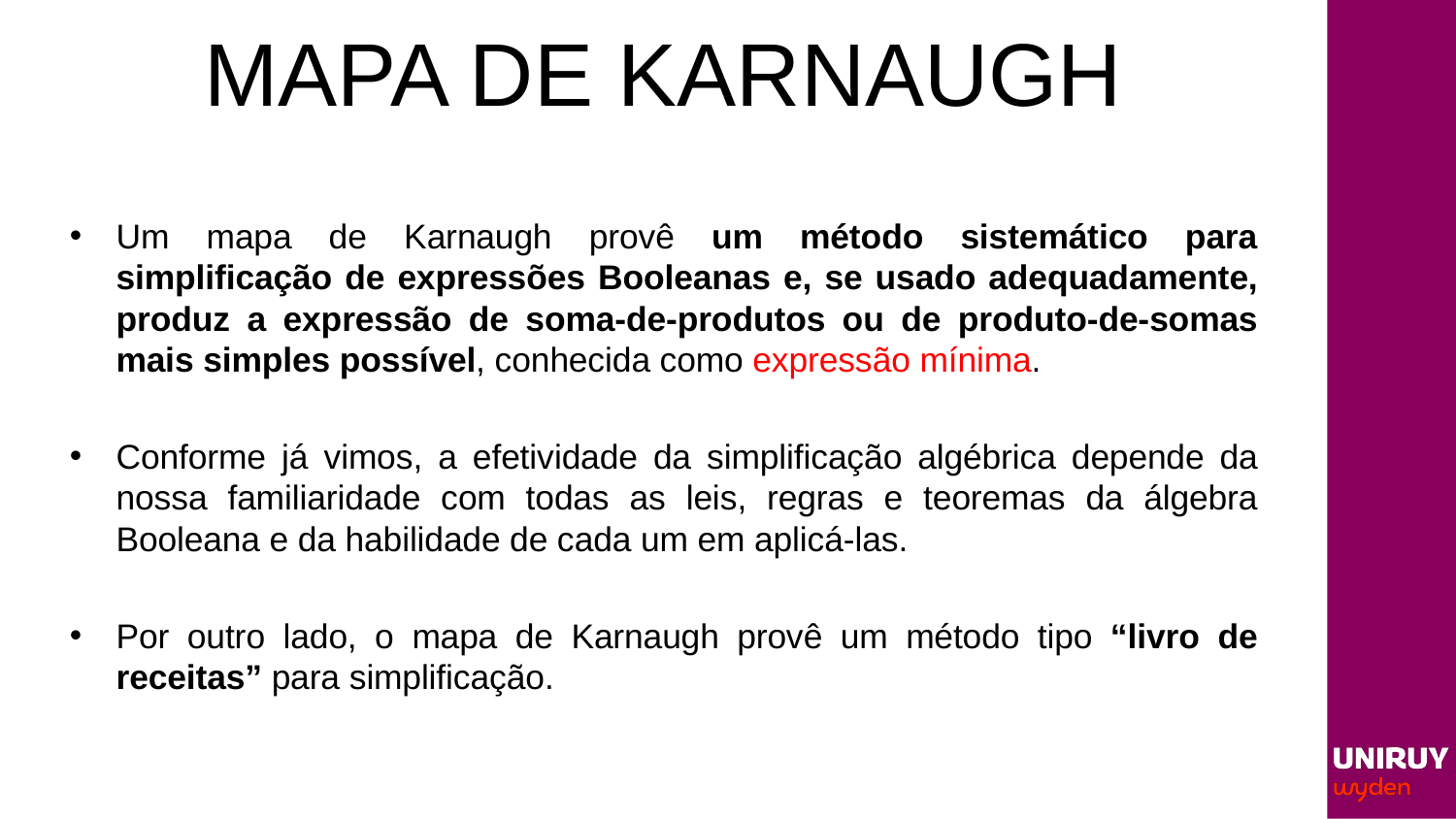

# MAPA DE KARNAUGH
Um mapa de Karnaugh provê um método sistemático para simplificação de expressões Booleanas e, se usado adequadamente, produz a expressão de soma-de-produtos ou de produto-de-somas mais simples possível, conhecida como expressão mínima.

Conforme já vimos, a efetividade da simplificação algébrica depende da nossa familiaridade com todas as leis, regras e teoremas da álgebra Booleana e da habilidade de cada um em aplicá-las.

Por outro lado, o mapa de Karnaugh provê um método tipo “livro de receitas” para simplificação.